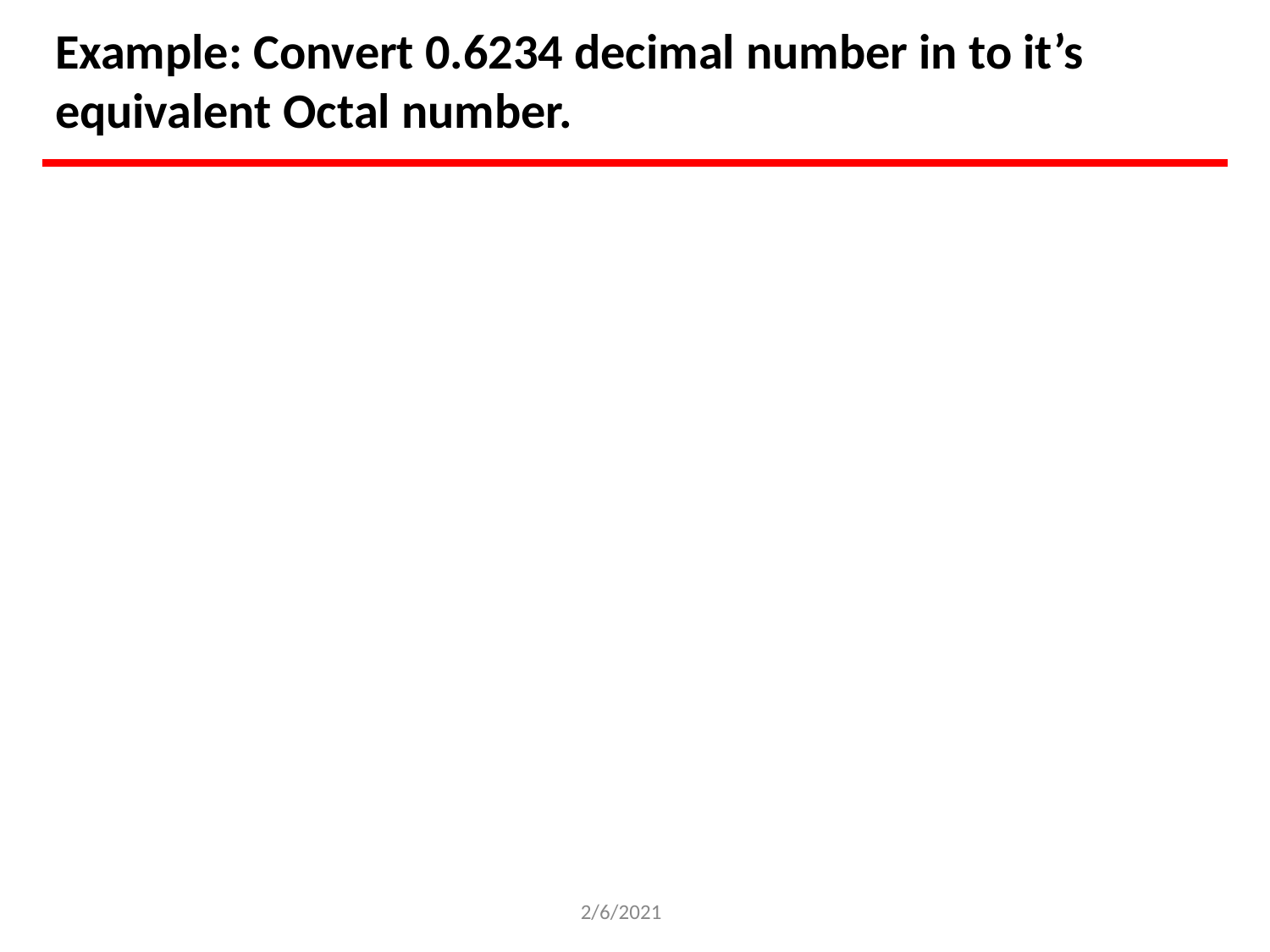

# Example: Convert 0.6234 decimal number in to it’s  equivalent Octal number.

2/6/2021